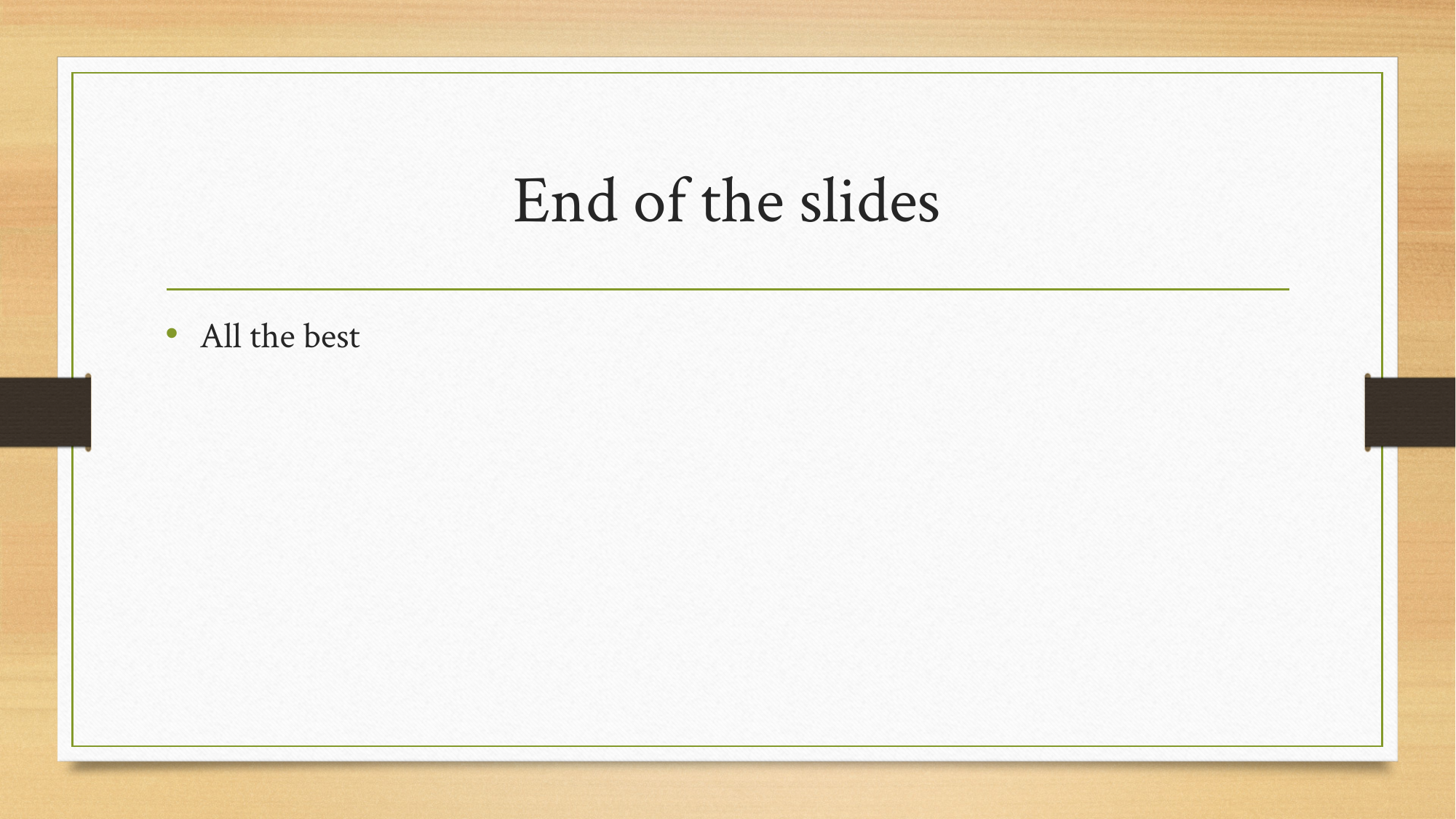

# End of the slides
All the best